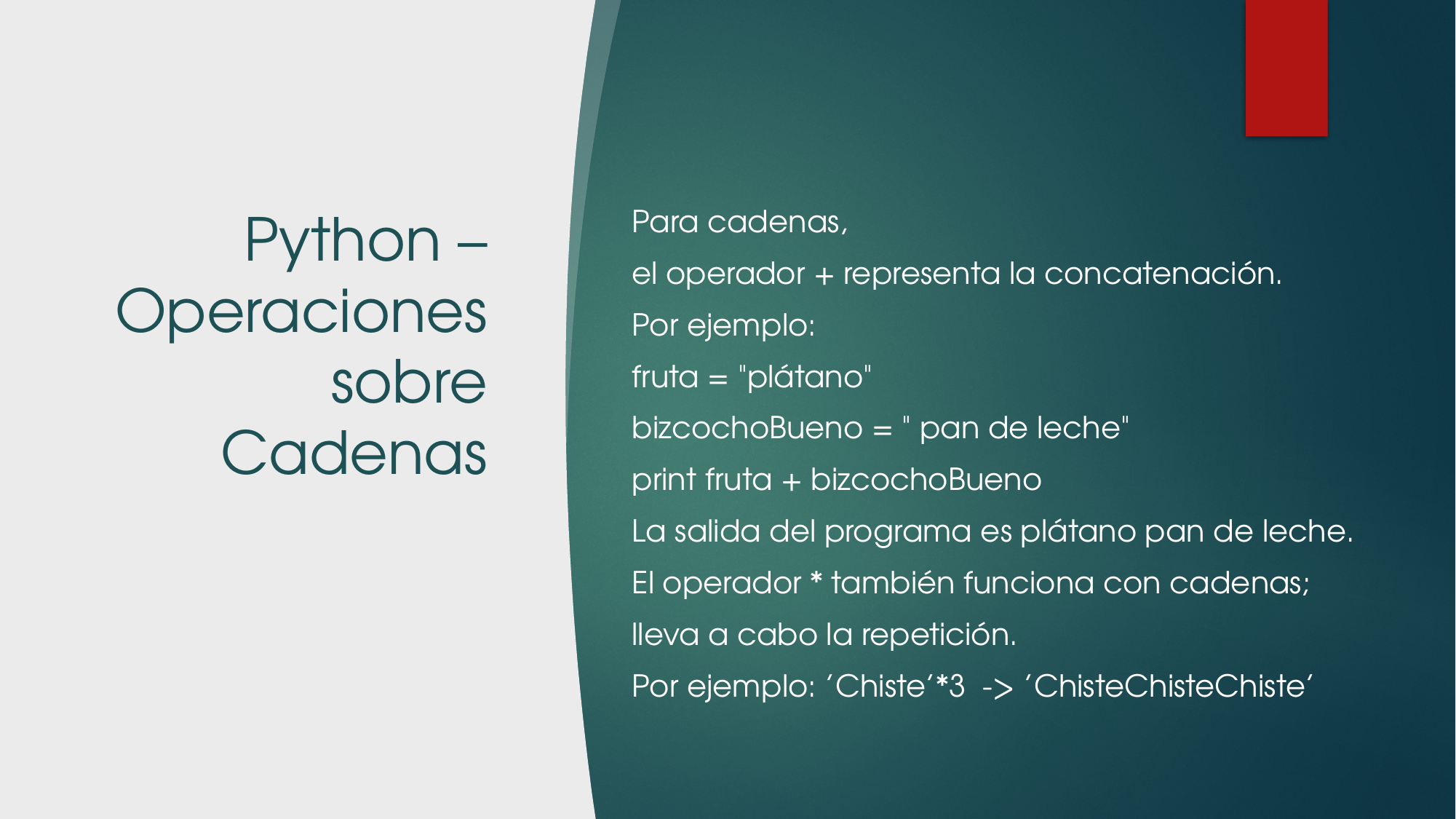

# Python – Operaciones sobre Cadenas
Para cadenas,
el operador + representa la concatenación.
Por ejemplo:
fruta = "plátano"
bizcochoBueno = " pan de leche"
print fruta + bizcochoBueno
La salida del programa es plátano pan de leche.
El operador * también funciona con cadenas;
lleva a cabo la repetición.
Por ejemplo: ’Chiste’*3  -> ’ChisteChisteChiste’